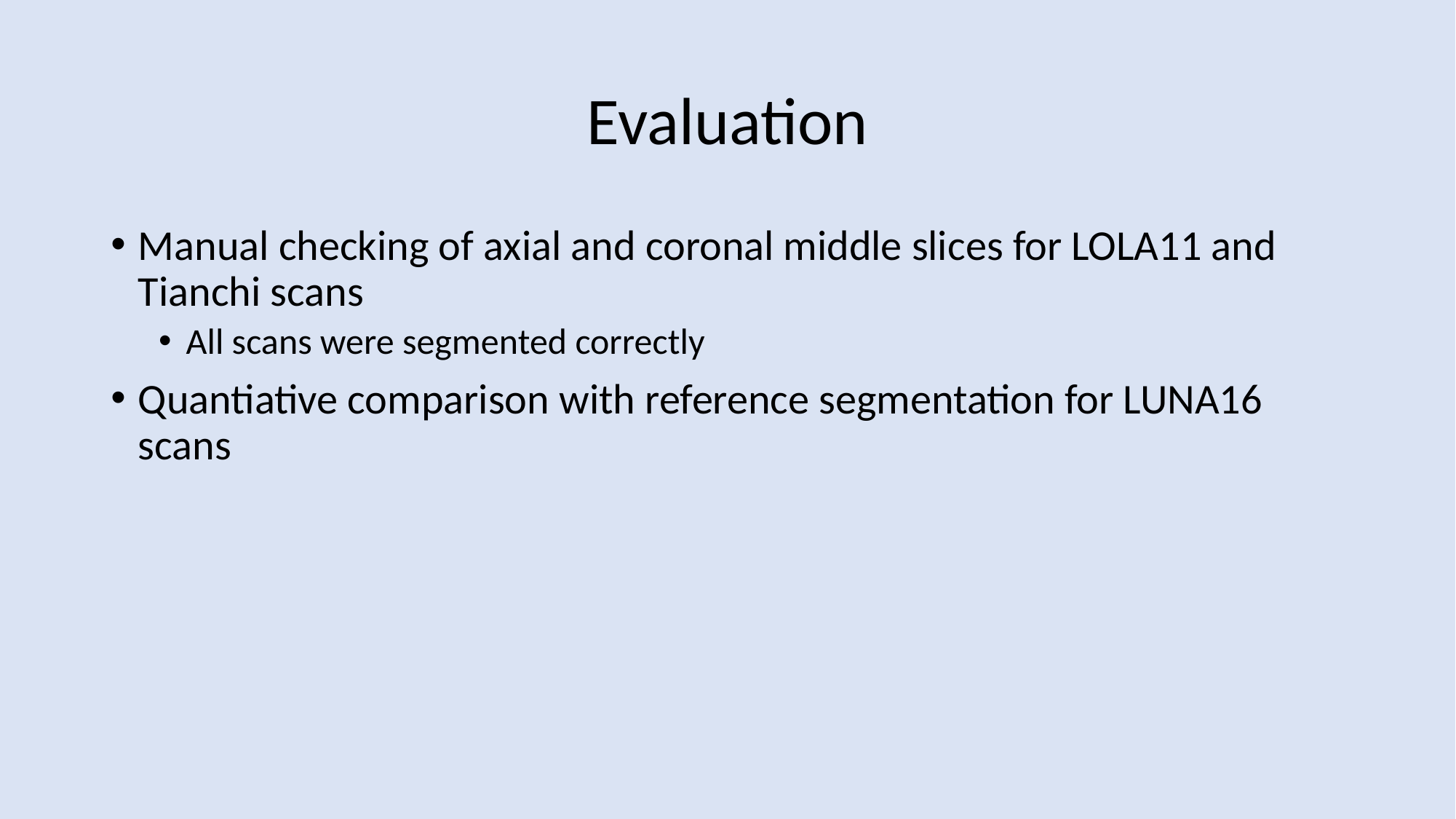

# Evaluation
Manual checking of axial and coronal middle slices for LOLA11 and Tianchi scans
All scans were segmented correctly
Quantiative comparison with reference segmentation for LUNA16 scans